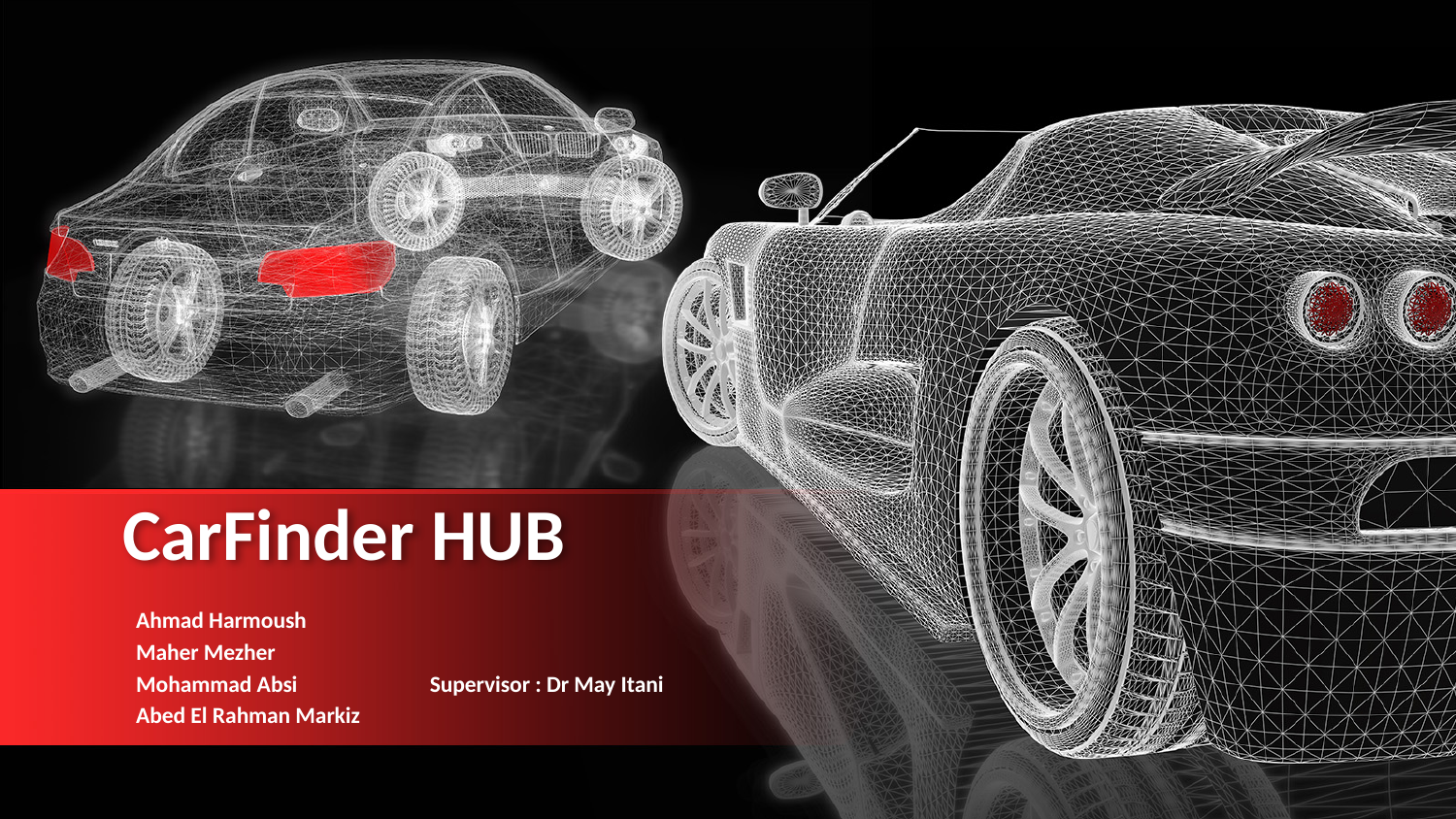

# CarFinder HUB
Ahmad Harmoush
Maher Mezher
Mohammad Absi                          Supervisor : Dr May Itani
Abed El Rahman Markiz